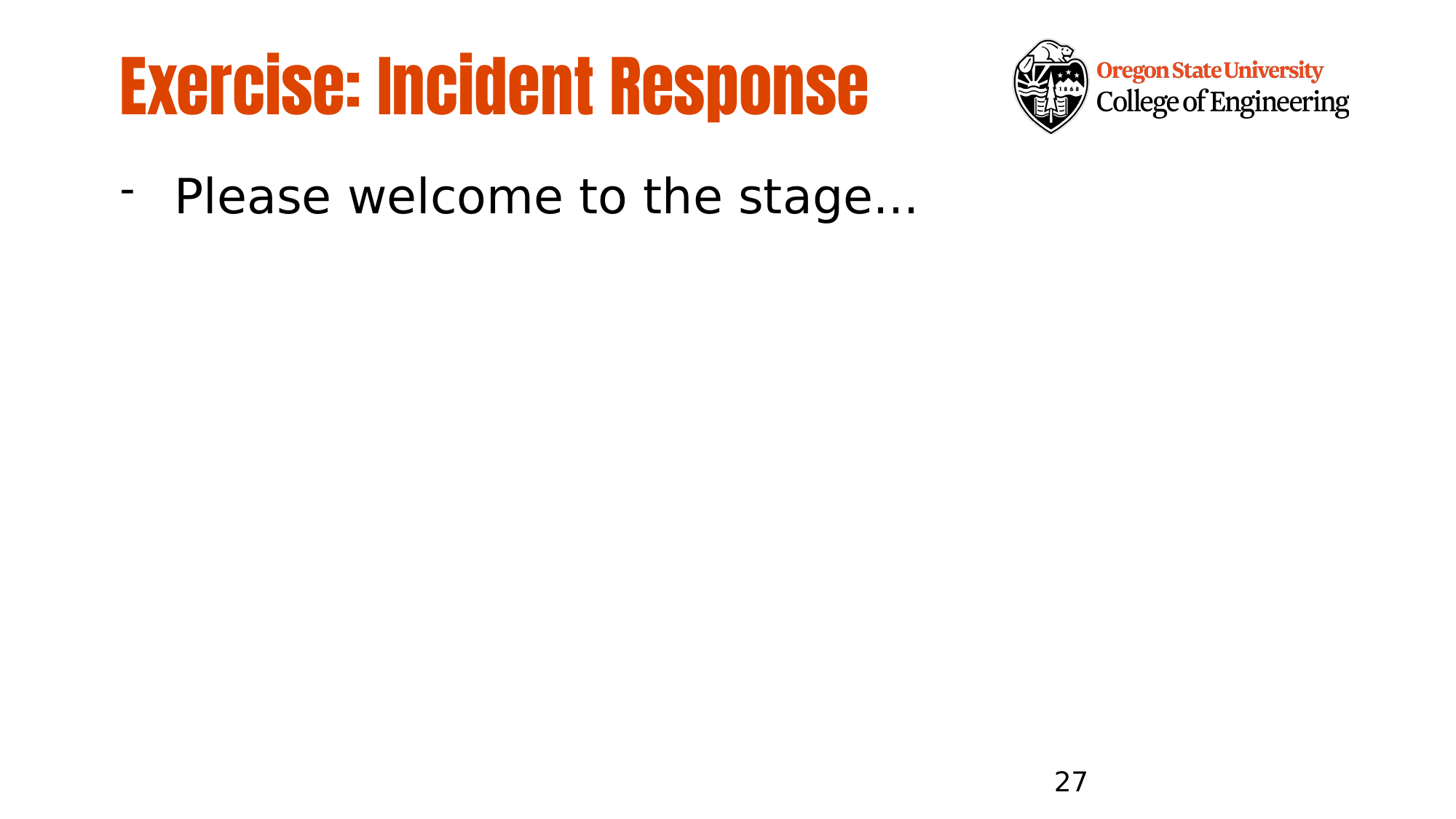

# Exercise: Incident Response
Please welcome to the stage...
27